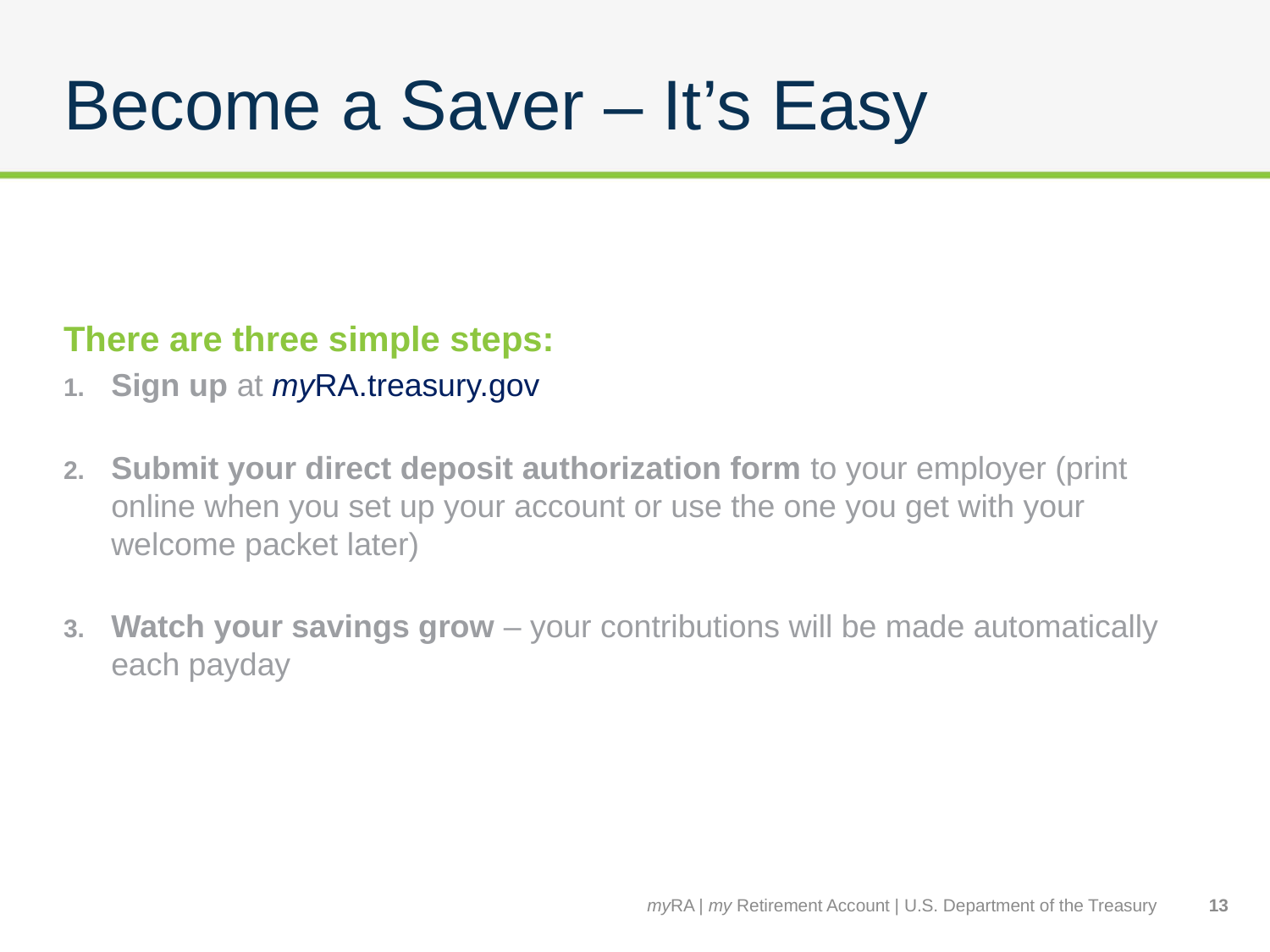

# Become a Saver – It’s Easy
There are three simple steps:
Sign up at myRA.treasury.gov
Submit your direct deposit authorization form to your employer (print online when you set up your account or use the one you get with your welcome packet later)
Watch your savings grow – your contributions will be made automatically each payday

myRA | my Retirement Account | U.S. Department of the Treasury
13